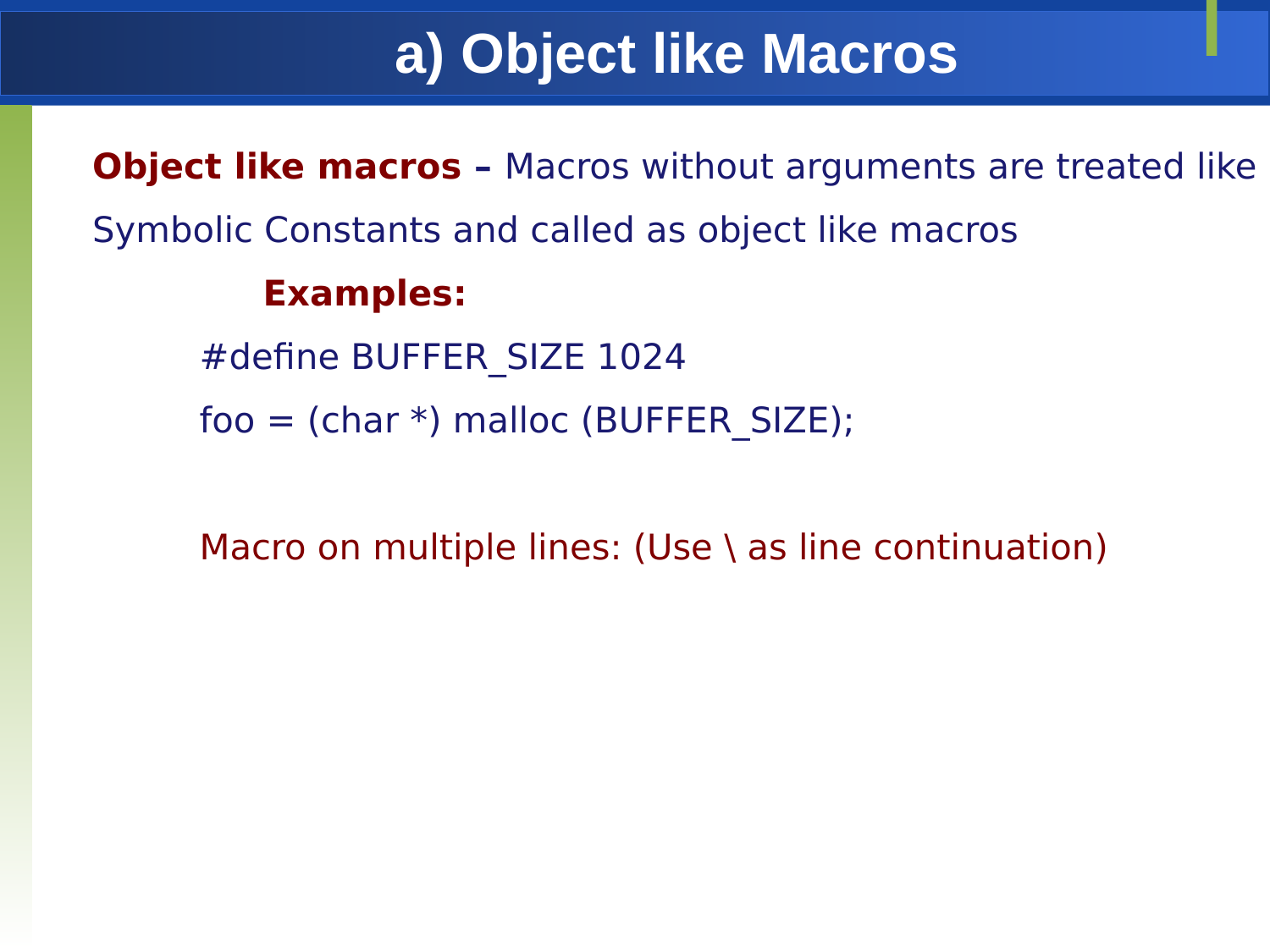

# a) Object like Macros
Object like macros – Macros without arguments are treated like Symbolic Constants and called as object like macros
	Examples:
#define BUFFER_SIZE 1024
foo = (char *) malloc (BUFFER_SIZE);

Macro on multiple lines: (Use \ as line continuation)